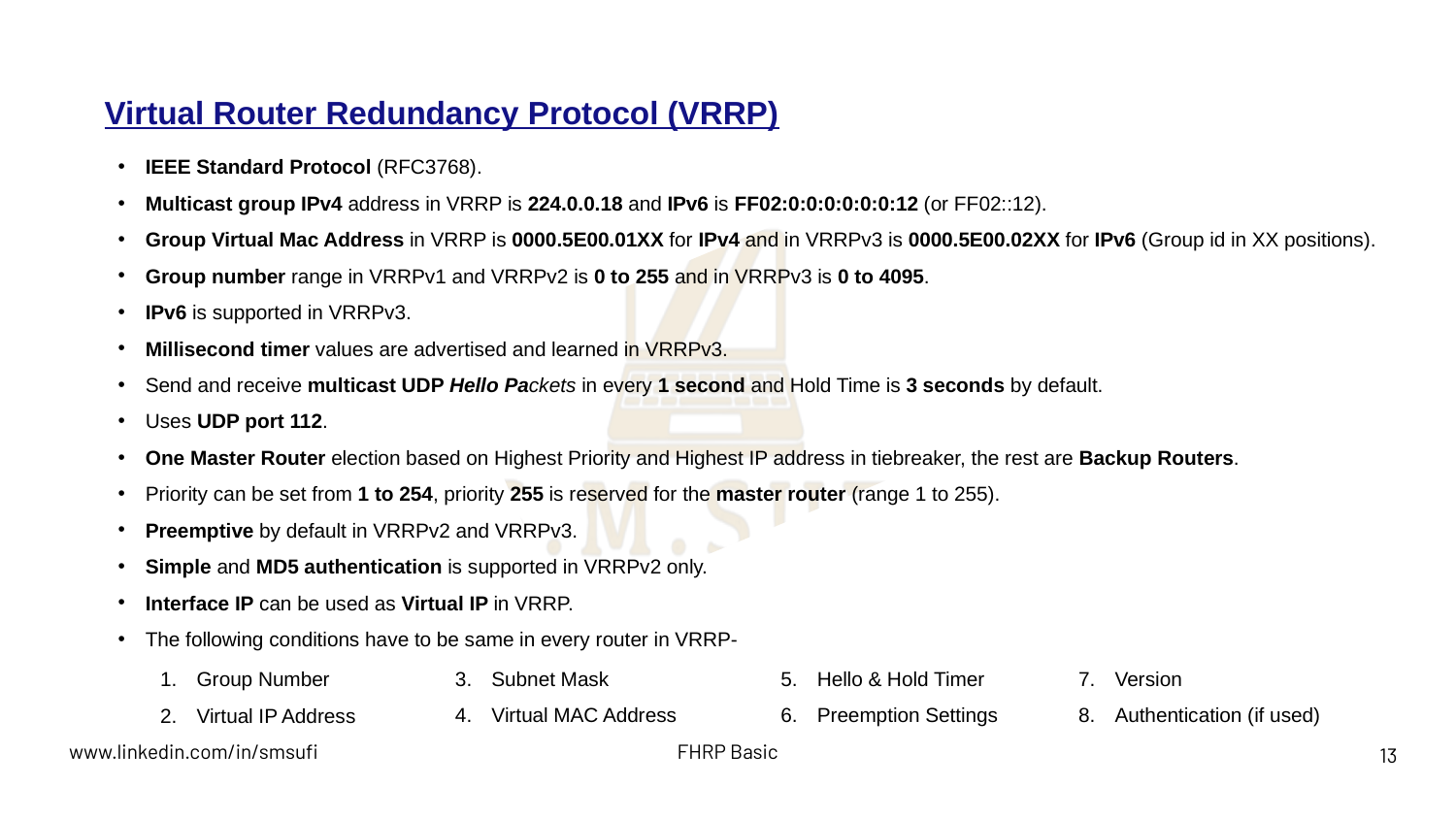

Virtual Router Redundancy Protocol (VRRP)
IEEE Standard Protocol (RFC3768).
Multicast group IPv4 address in VRRP is 224.0.0.18 and IPv6 is FF02:0:0:0:0:0:0:12 (or FF02::12).
Group Virtual Mac Address in VRRP is 0000.5E00.01XX for IPv4 and in VRRPv3 is 0000.5E00.02XX for IPv6 (Group id in XX positions).
Group number range in VRRPv1 and VRRPv2 is 0 to 255 and in VRRPv3 is 0 to 4095.
IPv6 is supported in VRRPv3.
Millisecond timer values are advertised and learned in VRRPv3.
Send and receive multicast UDP Hello Packets in every 1 second and Hold Time is 3 seconds by default.
Uses UDP port 112.
One Master Router election based on Highest Priority and Highest IP address in tiebreaker, the rest are Backup Routers.
Priority can be set from 1 to 254, priority 255 is reserved for the master router (range 1 to 255).
Preemptive by default in VRRPv2 and VRRPv3.
Simple and MD5 authentication is supported in VRRPv2 only.
Interface IP can be used as Virtual IP in VRRP.
The following conditions have to be same in every router in VRRP-
Subnet Mask
Virtual MAC Address
Hello & Hold Timer
Preemption Settings
Version
Authentication (if used)
Group Number
Virtual IP Address
13